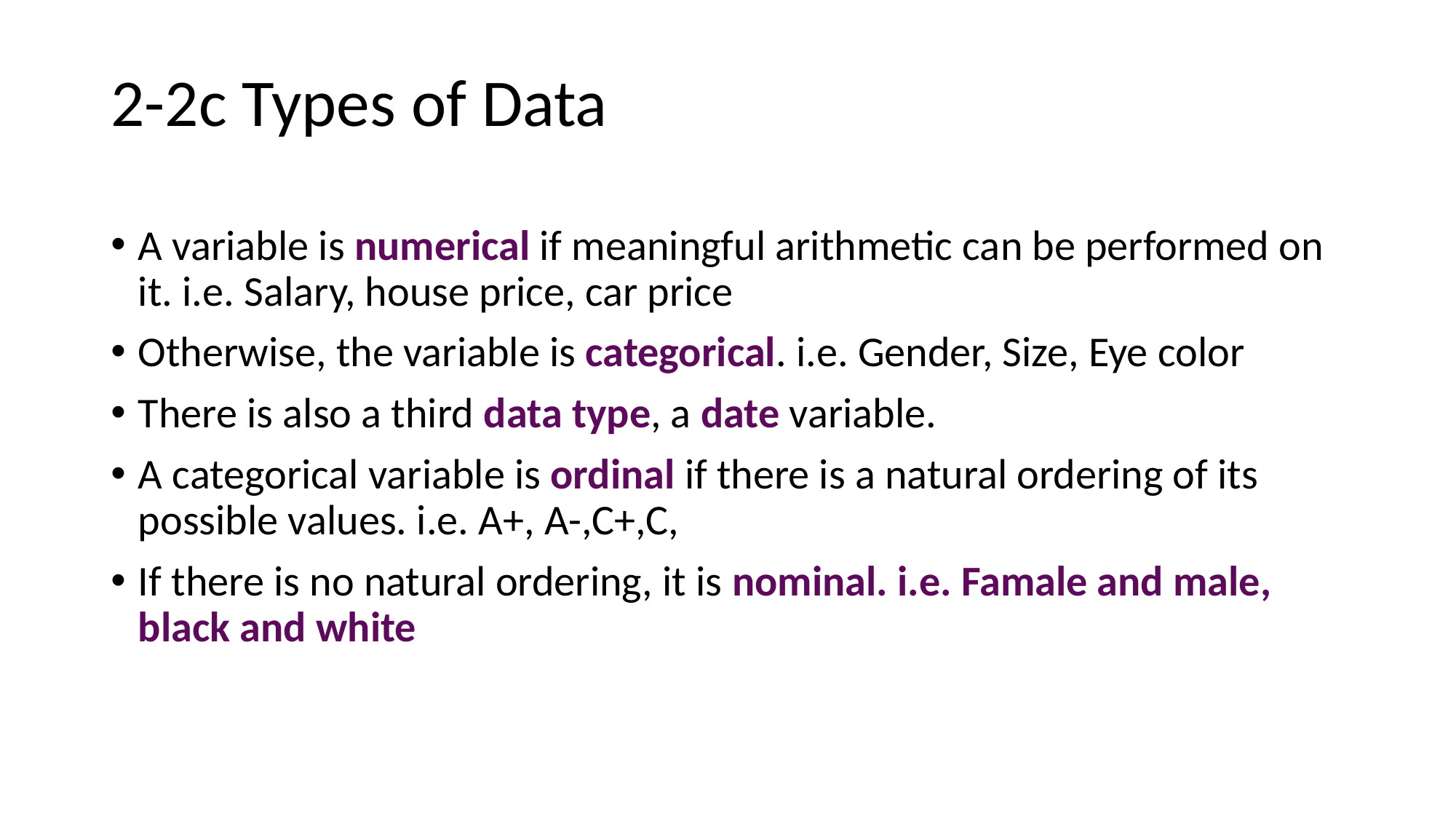

# 2-2c Types of Data
A variable is numerical if meaningful arithmetic can be performed on it. i.e. Salary, house price, car price
Otherwise, the variable is categorical. i.e. Gender, Size, Eye color
There is also a third data type, a date variable.
A categorical variable is ordinal if there is a natural ordering of its possible values. i.e. A+, A-,C+,C,
If there is no natural ordering, it is nominal. i.e. Famale and male, black and white